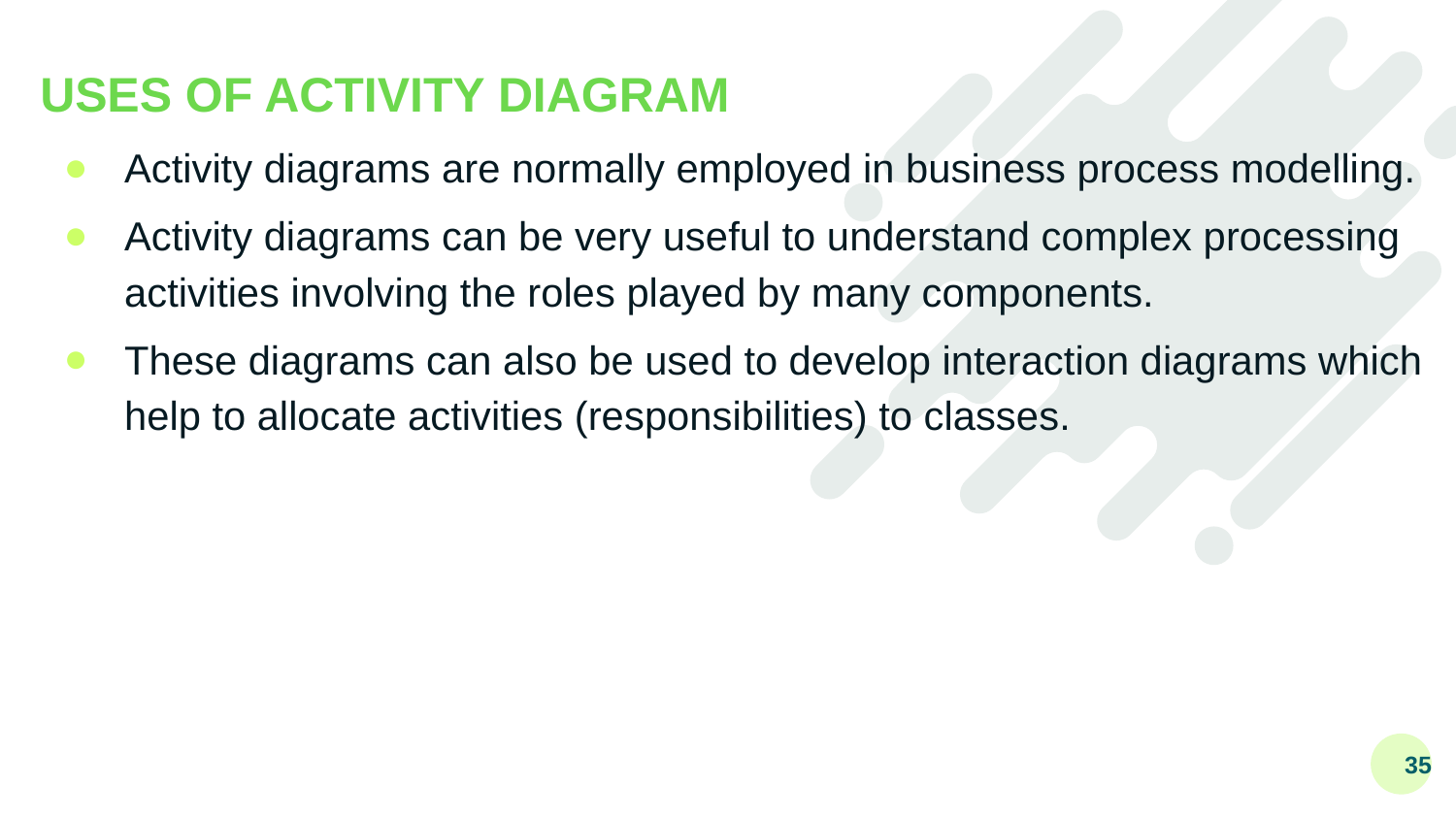

# USES OF ACTIVITY DIAGRAM
Activity diagrams are normally employed in business process modelling.
Activity diagrams can be very useful to understand complex processing activities involving the roles played by many components.
These diagrams can also be used to develop interaction diagrams which help to allocate activities (responsibilities) to classes.
35